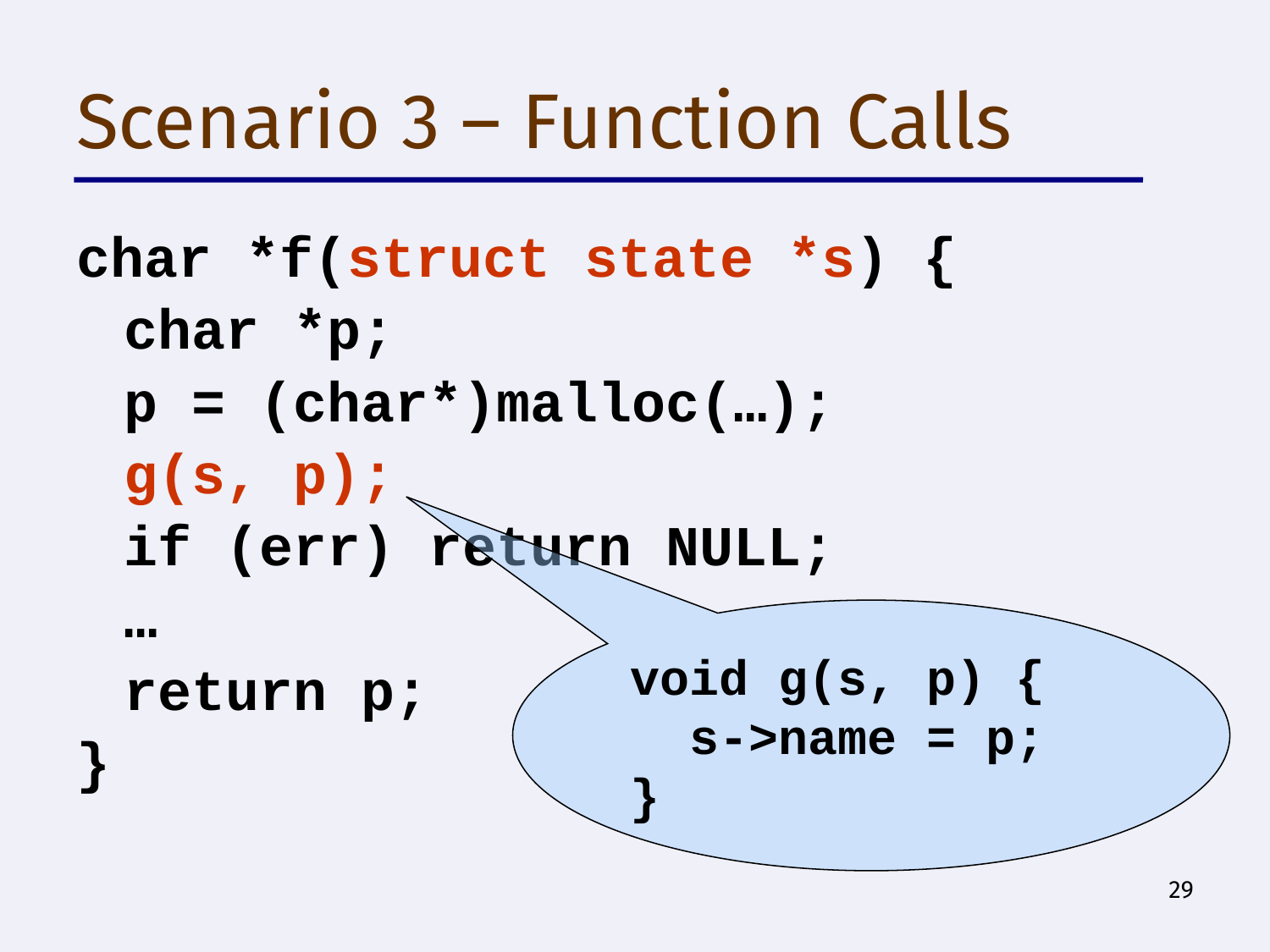

# Scenario 3 – Function Calls
char *f(struct state *s) {
	char *p;
	p = (char*)malloc(…);
	g(s, p);
	if (err) return NULL;
	…
	return p;
}
void g(s, p) {
  s->name = p;
}
29